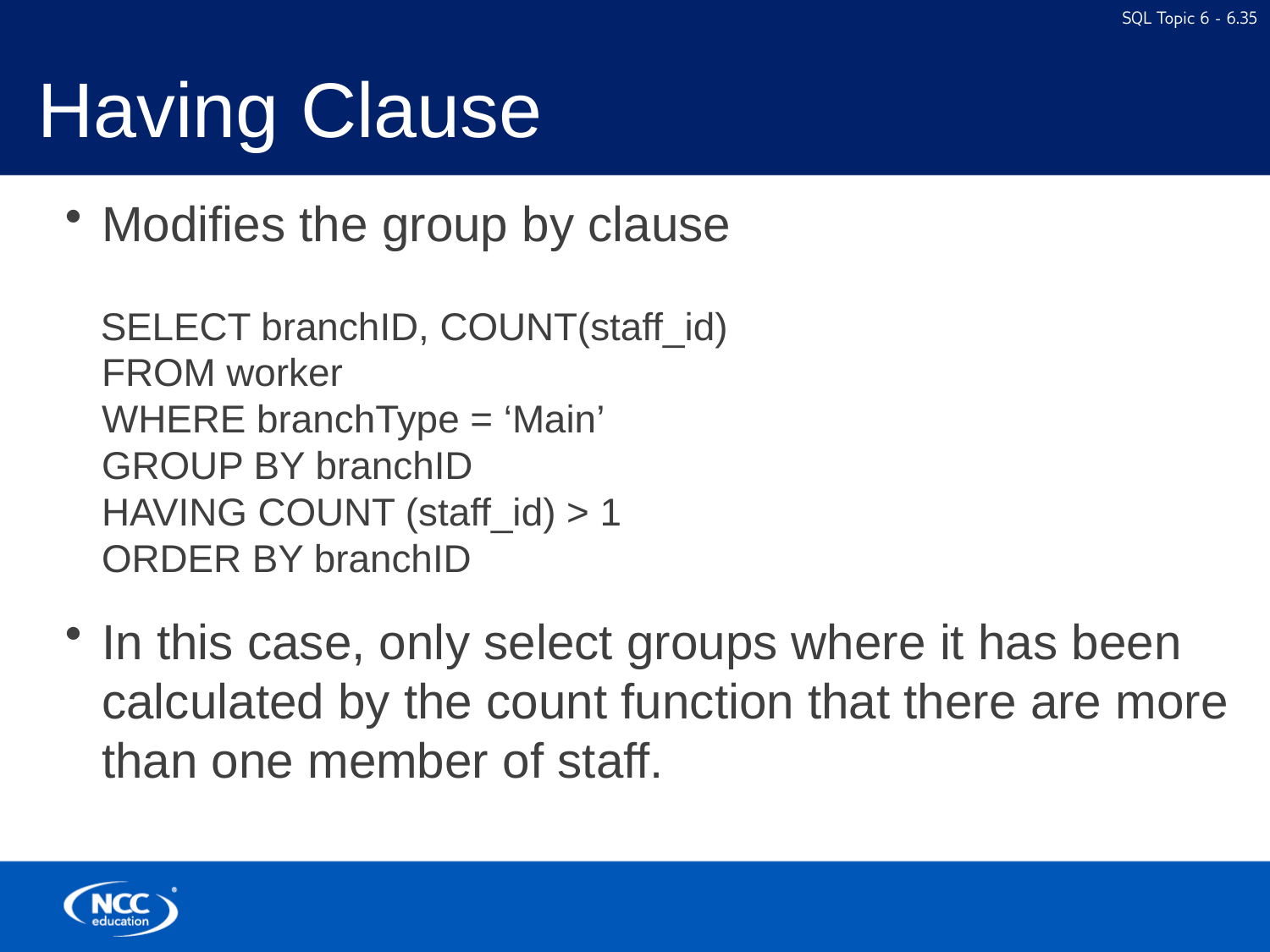

# Having Clause
Modifies the group by clause

SELECT branchID, COUNT(staff_id)
FROM worker
WHERE branchType = ‘Main’
GROUP BY branchID
HAVING COUNT (staff_id) > 1
ORDER BY branchID

In this case, only select groups where it has been calculated by the count function that there are more than one member of staff.